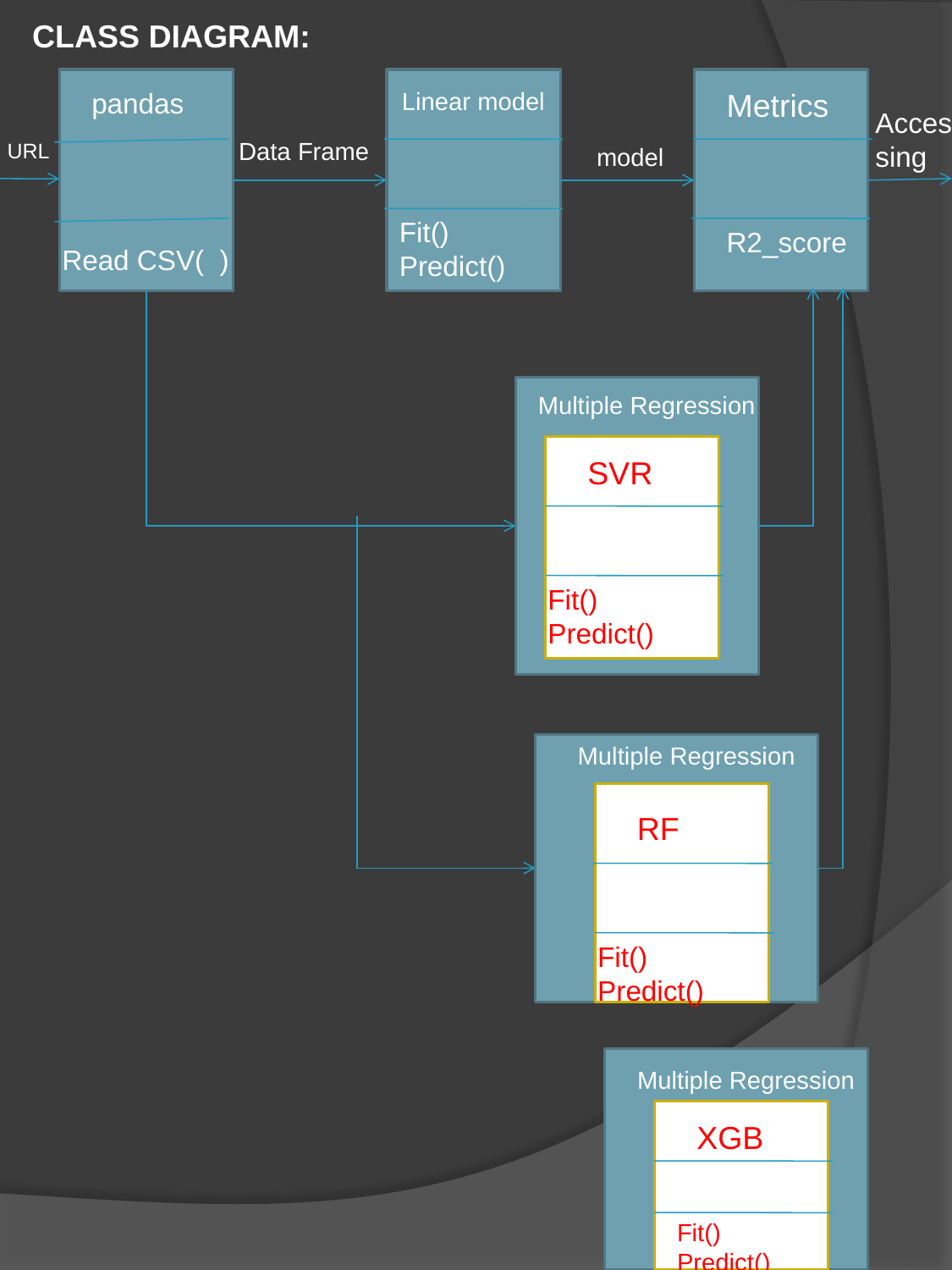

CLASS DIAGRAM:

pandas
Linear model
Metrics
Acces
sing
Data Frame
URL
model
Fit()
Predict()
R2_score
Read CSV(  )

Multiple Regression

SVR
Fit()
Predict()

Multiple Regression

RF
Fit()
Predict()

Multiple Regression

XGB
Fit()
Predict()